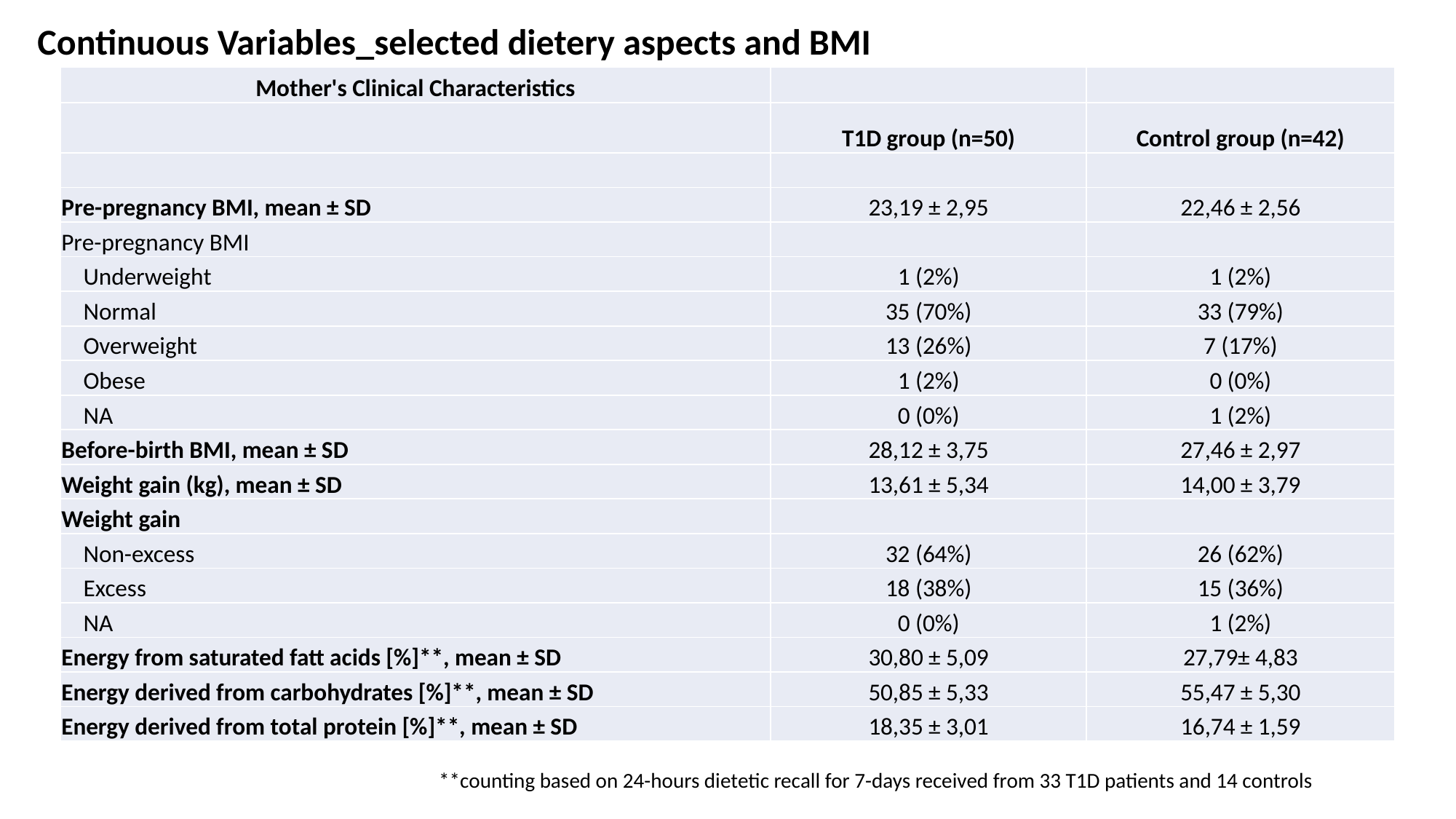

Continuous Variables_selected dietery aspects and BMI
| Mother's Clinical Characteristics |  |  |
| --- | --- | --- |
|  | T1D group (n=50) | Control group (n=42) |
|  |  |  |
| Pre-pregnancy BMI, mean ± SD | 23,19 ± 2,95 | 22,46 ± 2,56 |
| Pre-pregnancy BMI |  |  |
| Underweight | 1 (2%) | 1 (2%) |
| Normal | 35 (70%) | 33 (79%) |
| Overweight | 13 (26%) | 7 (17%) |
| Obese | 1 (2%) | 0 (0%) |
| NA | 0 (0%) | 1 (2%) |
| Before-birth BMI, mean ± SD | 28,12 ± 3,75 | 27,46 ± 2,97 |
| Weight gain (kg), mean ± SD | 13,61 ± 5,34 | 14,00 ± 3,79 |
| Weight gain |  |  |
| Non-excess | 32 (64%) | 26 (62%) |
| Excess | 18 (38%) | 15 (36%) |
| NA | 0 (0%) | 1 (2%) |
| Energy from saturated fatt acids [%]\*\*, mean ± SD | 30,80 ± 5,09 | 27,79± 4,83 |
| Energy derived from carbohydrates [%]\*\*, mean ± SD | 50,85 ± 5,33 | 55,47 ± 5,30 |
| Energy derived from total protein [%]\*\*, mean ± SD | 18,35 ± 3,01 | 16,74 ± 1,59 |
**counting based on 24-hours dietetic recall for 7-days received from 33 T1D patients and 14 controls